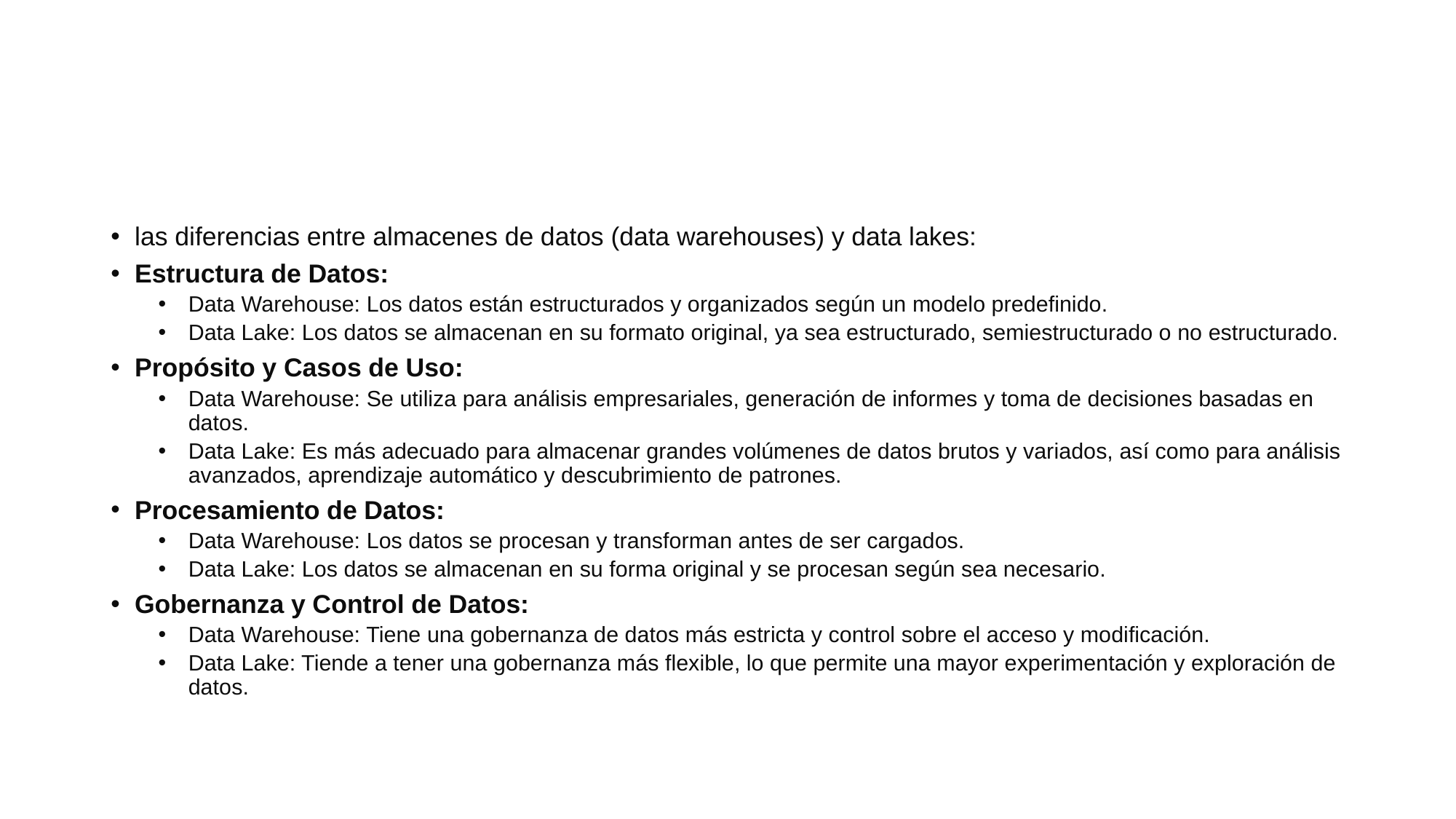

#
las diferencias entre almacenes de datos (data warehouses) y data lakes:
Estructura de Datos:
Data Warehouse: Los datos están estructurados y organizados según un modelo predefinido.
Data Lake: Los datos se almacenan en su formato original, ya sea estructurado, semiestructurado o no estructurado.
Propósito y Casos de Uso:
Data Warehouse: Se utiliza para análisis empresariales, generación de informes y toma de decisiones basadas en datos.
Data Lake: Es más adecuado para almacenar grandes volúmenes de datos brutos y variados, así como para análisis avanzados, aprendizaje automático y descubrimiento de patrones.
Procesamiento de Datos:
Data Warehouse: Los datos se procesan y transforman antes de ser cargados.
Data Lake: Los datos se almacenan en su forma original y se procesan según sea necesario.
Gobernanza y Control de Datos:
Data Warehouse: Tiene una gobernanza de datos más estricta y control sobre el acceso y modificación.
Data Lake: Tiende a tener una gobernanza más flexible, lo que permite una mayor experimentación y exploración de datos.